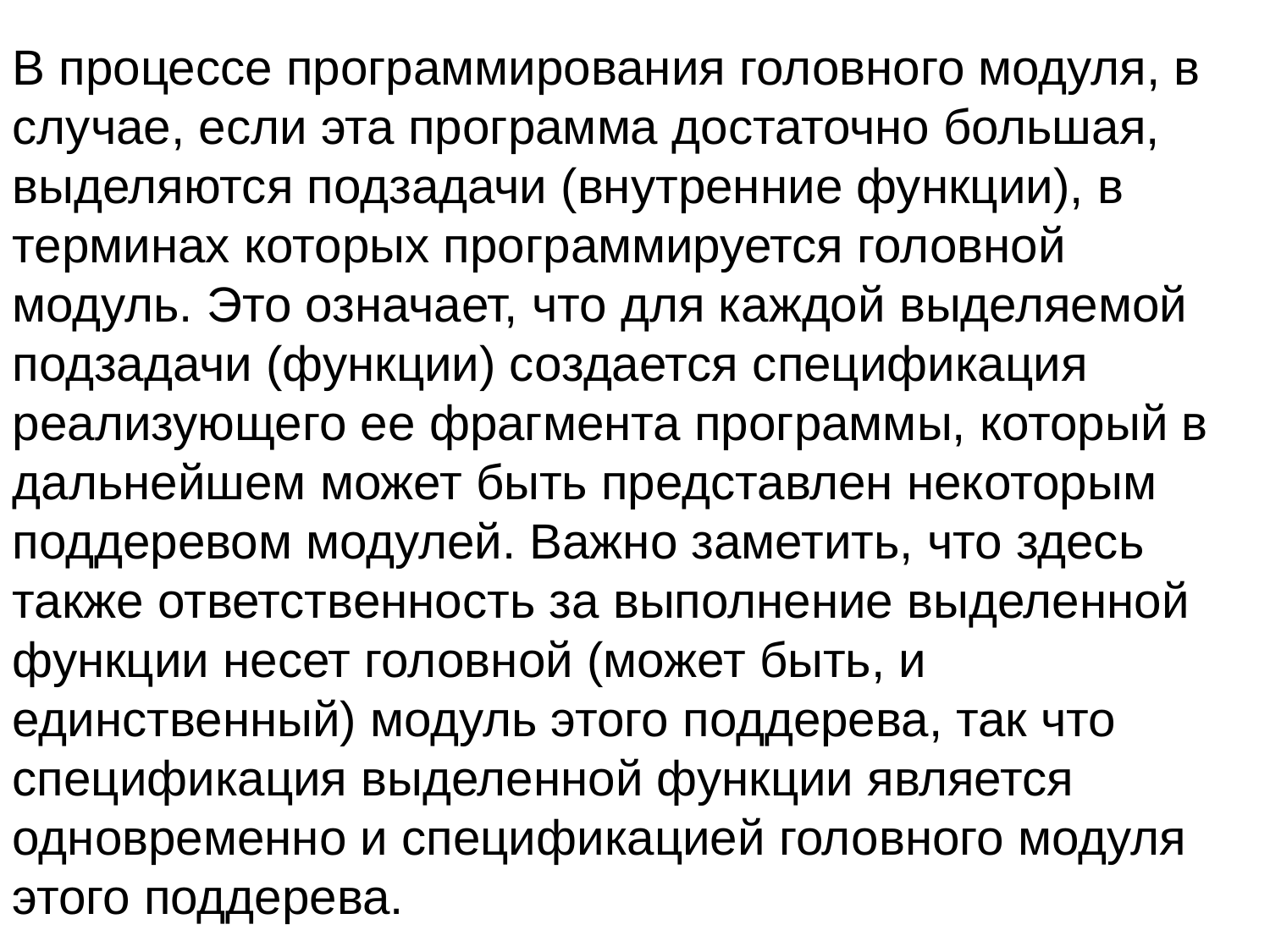

В процессе программирования головного модуля, в случае, если эта программа достаточно большая, выделяются подзадачи (внутренние функции), в терминах которых программируется головной модуль. Это означает, что для каждой выделяемой подзадачи (функции) создается спецификация реализующего ее фрагмента программы, который в дальнейшем может быть представлен некоторым поддеревом модулей. Важно заметить, что здесь также ответственность за выполнение выделенной функции несет головной (может быть, и единственный) модуль этого поддерева, так что спецификация выделенной функции является одновременно и спецификацией головного модуля этого поддерева.